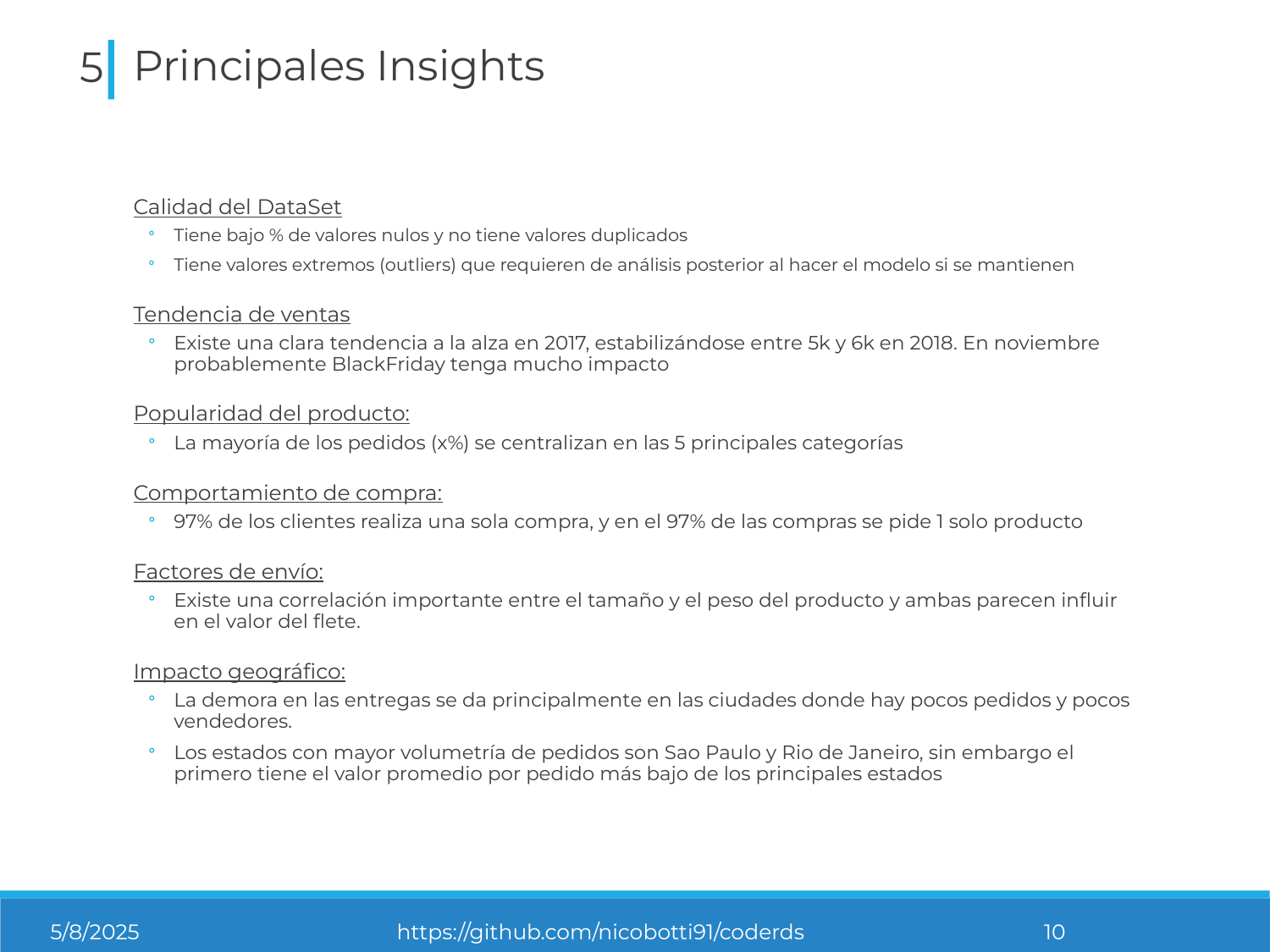

Principales Insights

5
Calidad del DataSet
Tiene bajo % de valores nulos y no tiene valores duplicados
Tiene valores extremos (outliers) que requieren de análisis posterior al hacer el modelo si se mantienen
Tendencia de ventas
Existe una clara tendencia a la alza en 2017, estabilizándose entre 5k y 6k en 2018. En noviembre probablemente BlackFriday tenga mucho impacto
Popularidad del producto:
La mayoría de los pedidos (x%) se centralizan en las 5 principales categorías
Comportamiento de compra:
97% de los clientes realiza una sola compra, y en el 97% de las compras se pide 1 solo producto
Factores de envío:
Existe una correlación importante entre el tamaño y el peso del producto y ambas parecen influir en el valor del flete.
Impacto geográfico:
La demora en las entregas se da principalmente en las ciudades donde hay pocos pedidos y pocos vendedores.
Los estados con mayor volumetría de pedidos son Sao Paulo y Rio de Janeiro, sin embargo el primero tiene el valor promedio por pedido más bajo de los principales estados
5/8/2025
https://github.com/nicobotti91/coderds
10